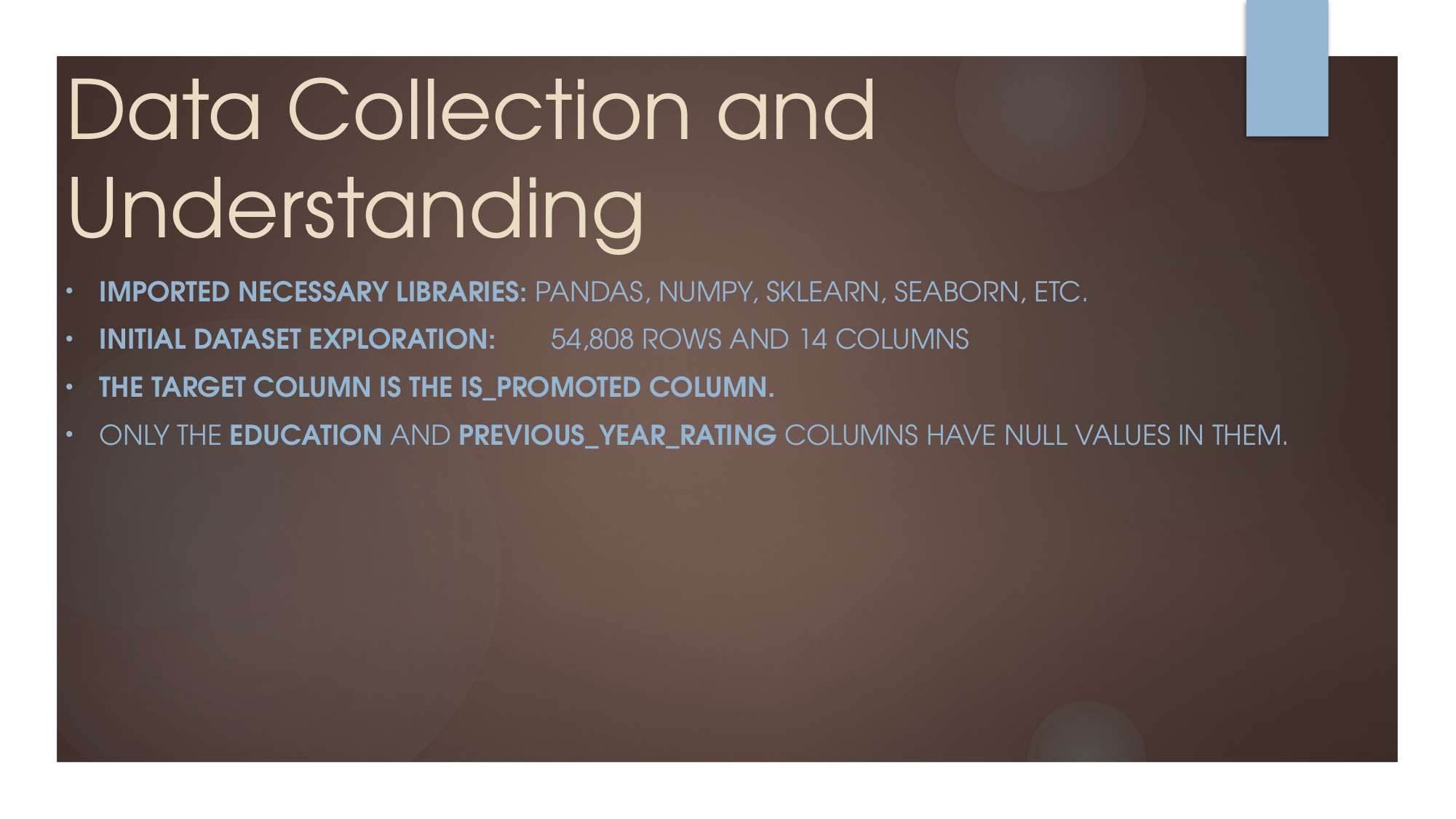

# Data Collection and Understanding
Imported necessary libraries: pandas, numpy, sklearn, seaborn, etc.
Initial dataset exploration:	  54,808 rows and 14 columns
The target column is the is_promoted column.
Only the education and previous_year_rating columns have Null values in them.